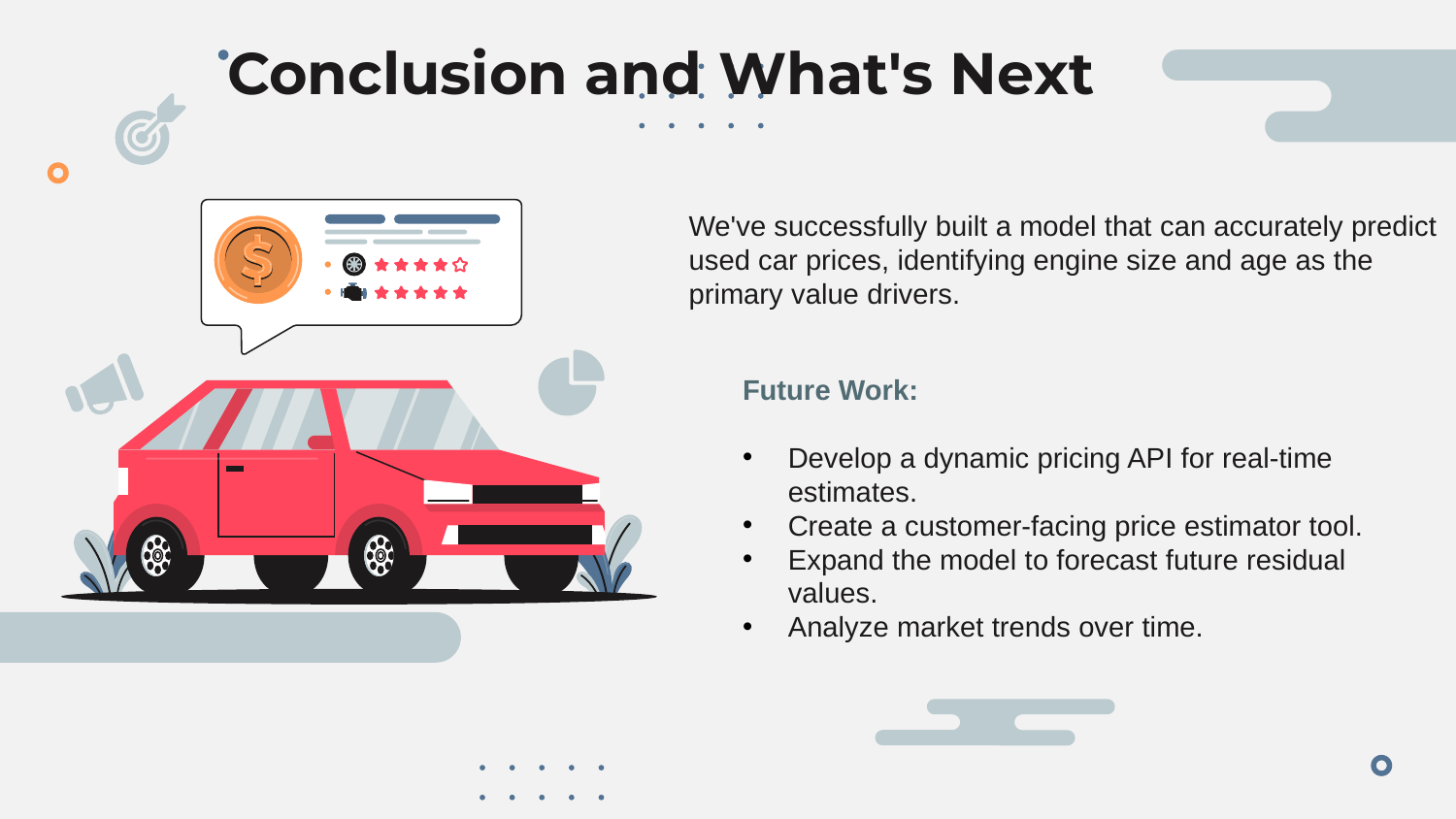

# Conclusion and What's Next

We've successfully built a model that can accurately predict used car prices, identifying engine size and age as the primary value drivers.
Future Work:

Develop a dynamic pricing API for real-time estimates.
Create a customer-facing price estimator tool.
Expand the model to forecast future residual values.
Analyze market trends over time.